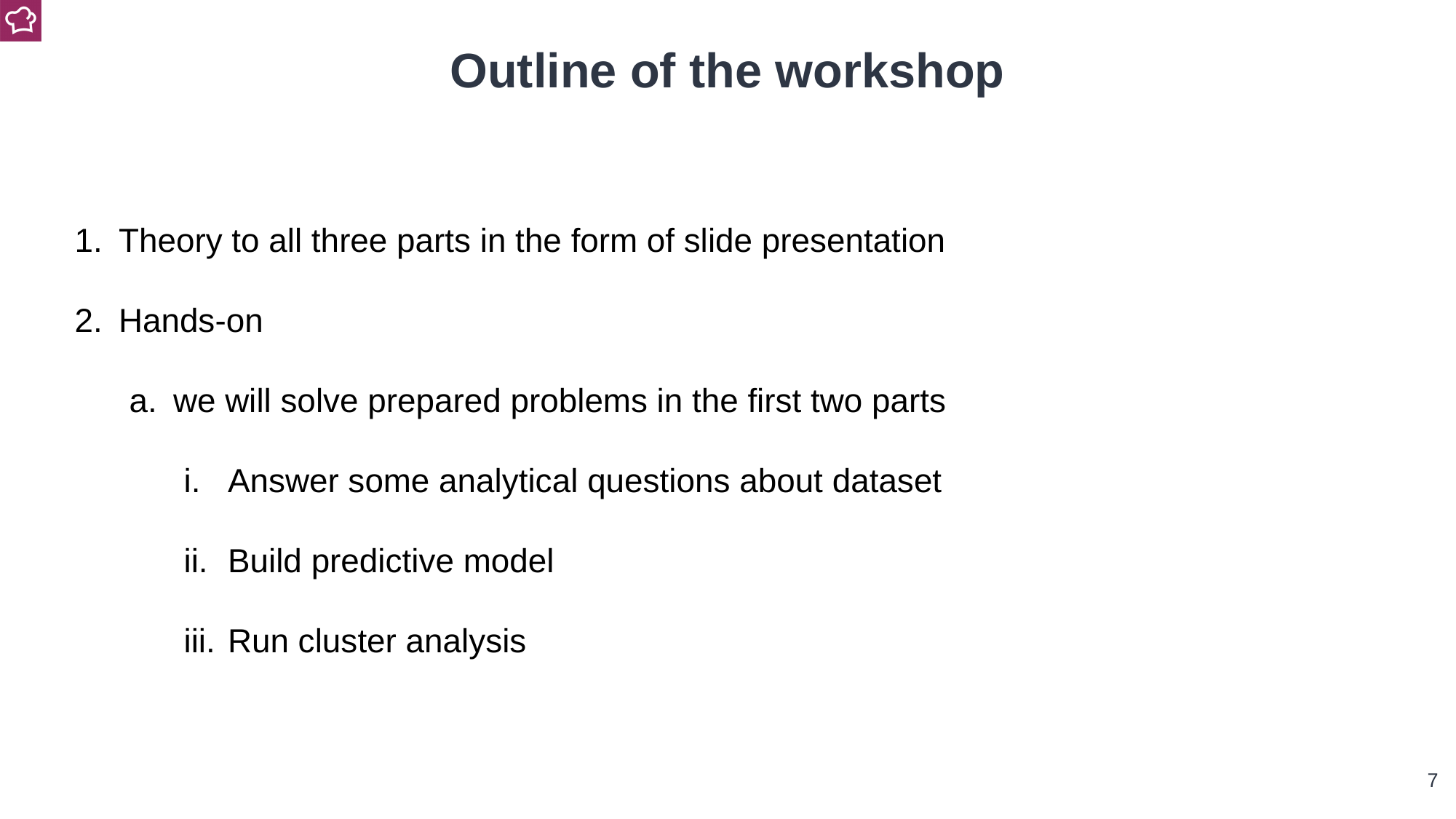

Outline of the workshop
Theory to all three parts in the form of slide presentation
Hands-on
we will solve prepared problems in the first two parts
Answer some analytical questions about dataset
Build predictive model
Run cluster analysis
7